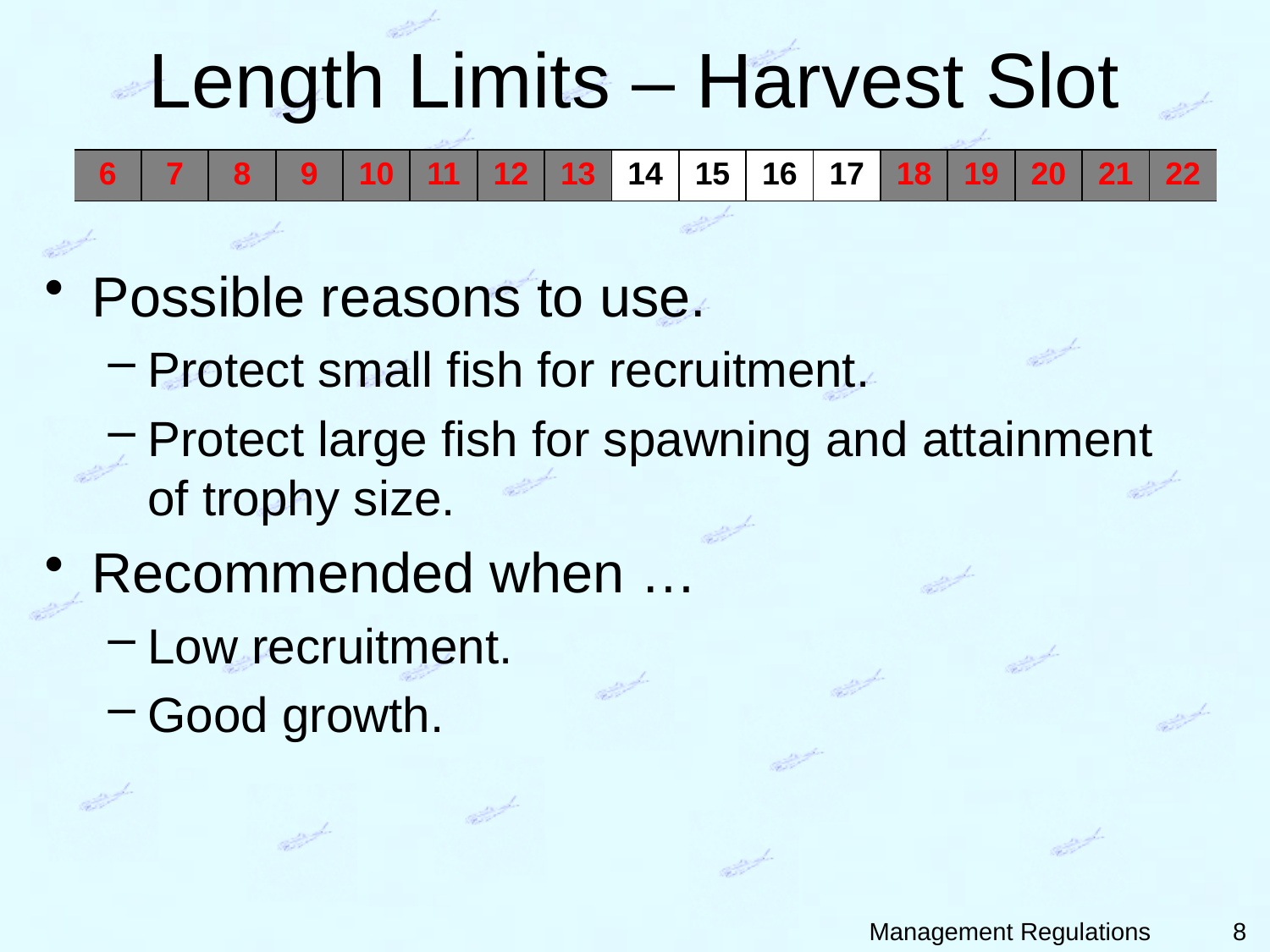

# Length Limits – Harvest Slot
| 6 | 7 | 8 | 9 | 10 | 11 | 12 | 13 | 14 | 15 | 16 | 17 | 18 | 19 | 20 | 21 | 22 |
| --- | --- | --- | --- | --- | --- | --- | --- | --- | --- | --- | --- | --- | --- | --- | --- | --- |
Possible reasons to use.
Protect small fish for recruitment.
Protect large fish for spawning and attainment of trophy size.
Recommended when …
Low recruitment.
Good growth.

8
Management Regulations